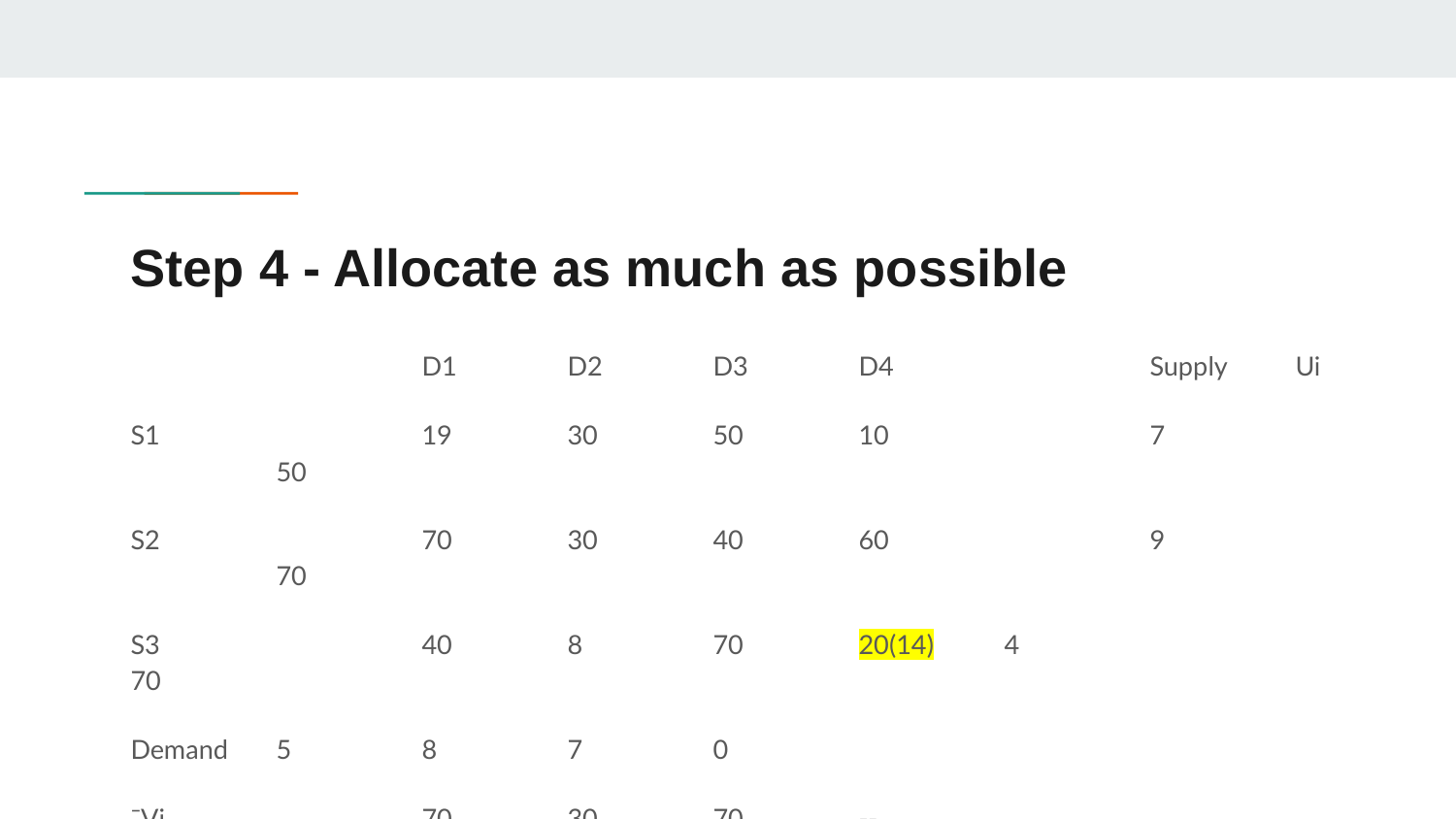

# Step 4 - Allocate as much as possible
		D1	D2	D3	D4		Supply	Ui
S1		19	30	50	10		7		50
S2		70	30	40	60		9		70
S3		40	8	70	20(14)	4		70
Demand	5	8	7	0
ˉVj		70	30	70	--